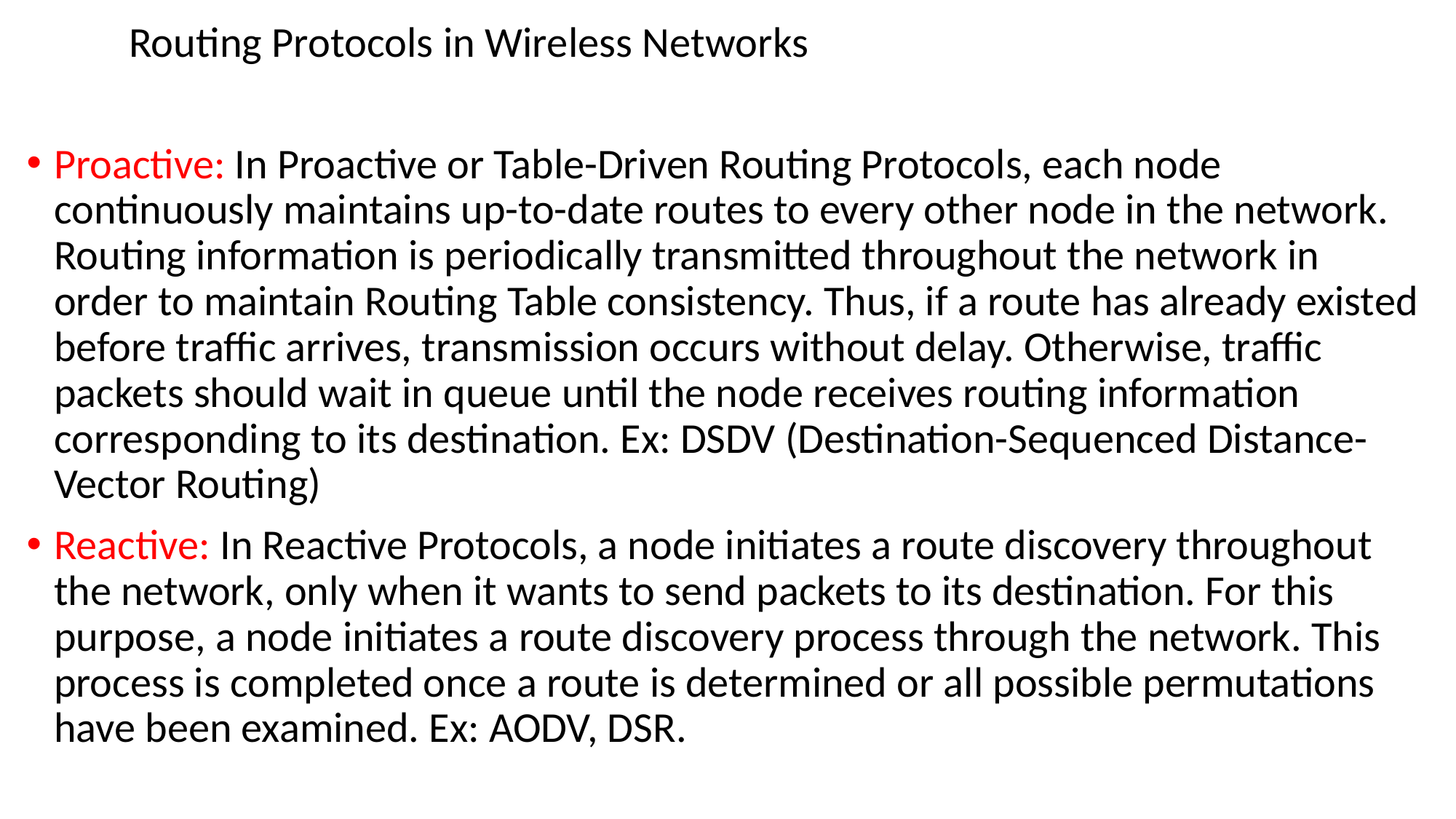

# Routing Protocols in Wireless Networks

Proactive: In Proactive or Table-Driven Routing Protocols, each node continuously maintains up-to-date routes to every other node in the network. Routing information is periodically transmitted throughout the network in order to maintain Routing Table consistency. Thus, if a route has already existed before traffic arrives, transmission occurs without delay. Otherwise, traffic packets should wait in queue until the node receives routing information corresponding to its destination. Ex: DSDV (Destination-Sequenced Distance-Vector Routing)
Reactive: In Reactive Protocols, a node initiates a route discovery throughout the network, only when it wants to send packets to its destination. For this purpose, a node initiates a route discovery process through the network. This process is completed once a route is determined or all possible permutations have been examined. Ex: AODV, DSR.